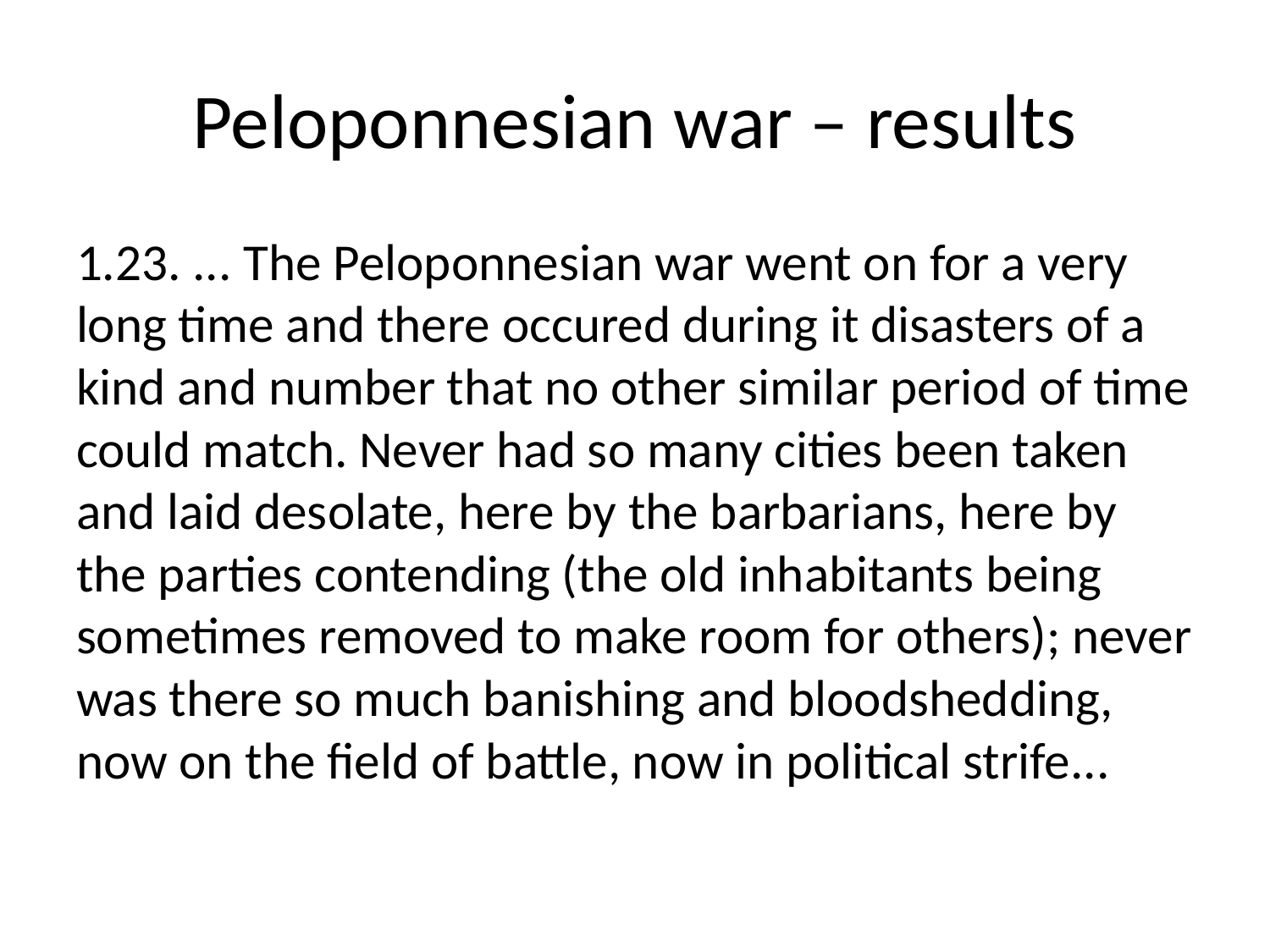

# Peloponnesian war – results
1.23. ... The Peloponnesian war went on for a very long time and there occured during it disasters of a kind and number that no other similar period of time could match. Never had so many cities been taken and laid desolate, here by the barbarians, here by the parties contending (the old inhabitants being sometimes removed to make room for others); never was there so much banishing and bloodshedding, now on the field of battle, now in political strife...